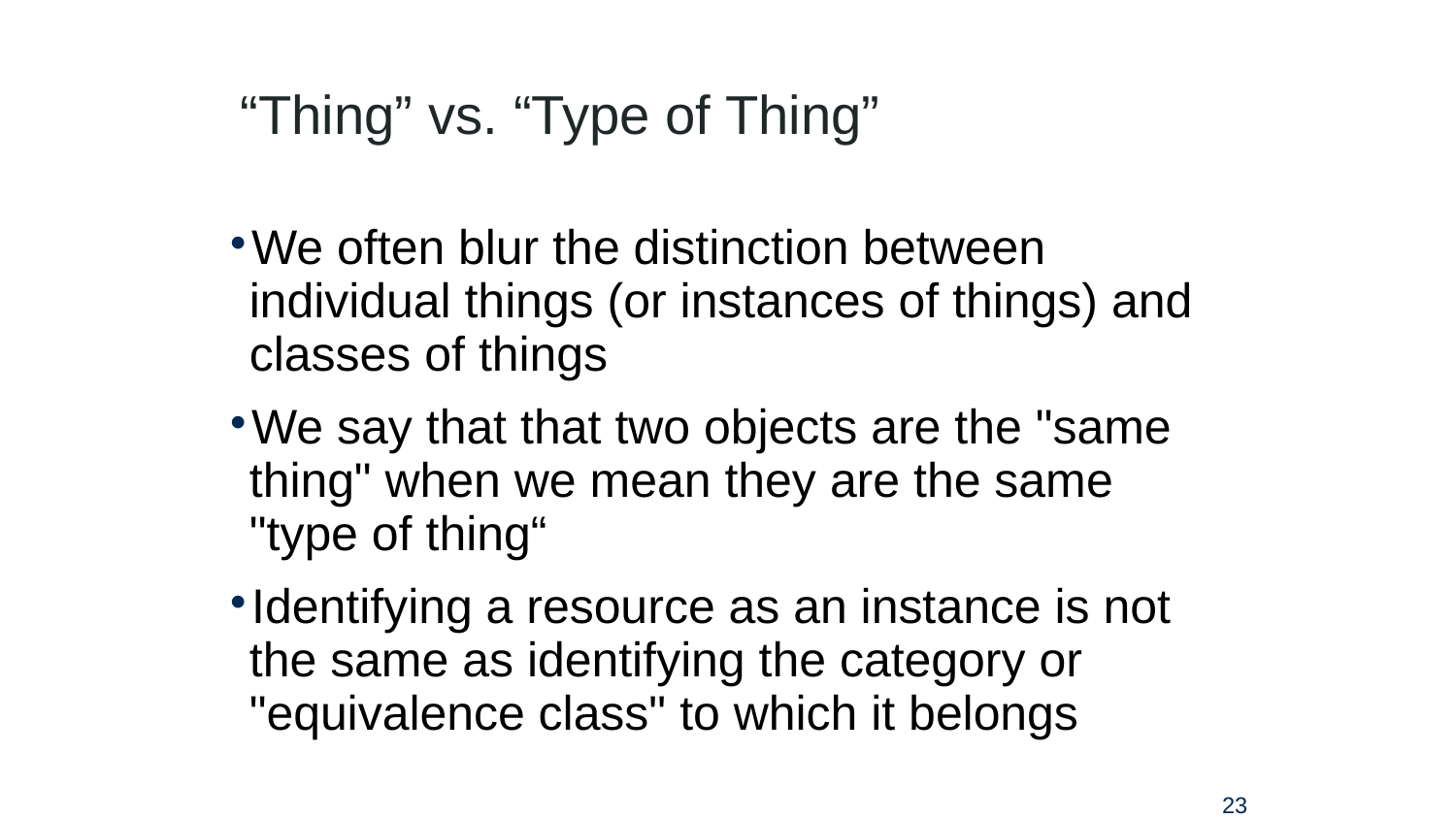

# “Thing” vs. “Type of Thing”
We often blur the distinction between individual things (or instances of things) and classes of things
We say that that two objects are the "same thing" when we mean they are the same "type of thing“
Identifying a resource as an instance is not the same as identifying the category or "equivalence class" to which it belongs
23